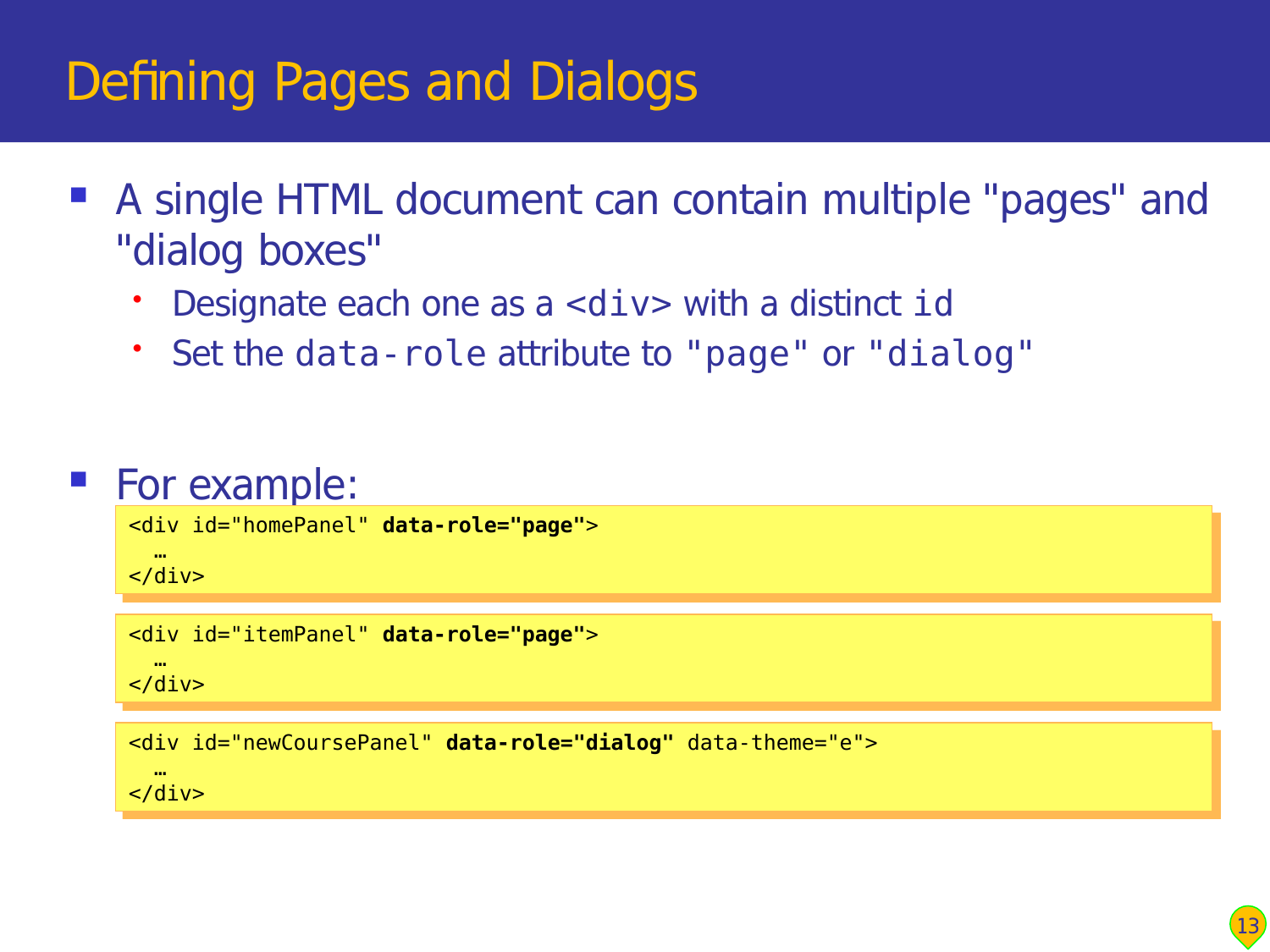

# Defining Pages and Dialogs
A single HTML document can contain multiple "pages" and "dialog boxes"
Designate each one as a <div> with a distinct id
Set the data-role attribute to "page" or "dialog"

For example:
<div id="homePanel" data-role="page">
  …
</div>
<div id="itemPanel" data-role="page">
  …
</div>
<div id="newCoursePanel" data-role="dialog" data-theme="e">
  …
</div>
13